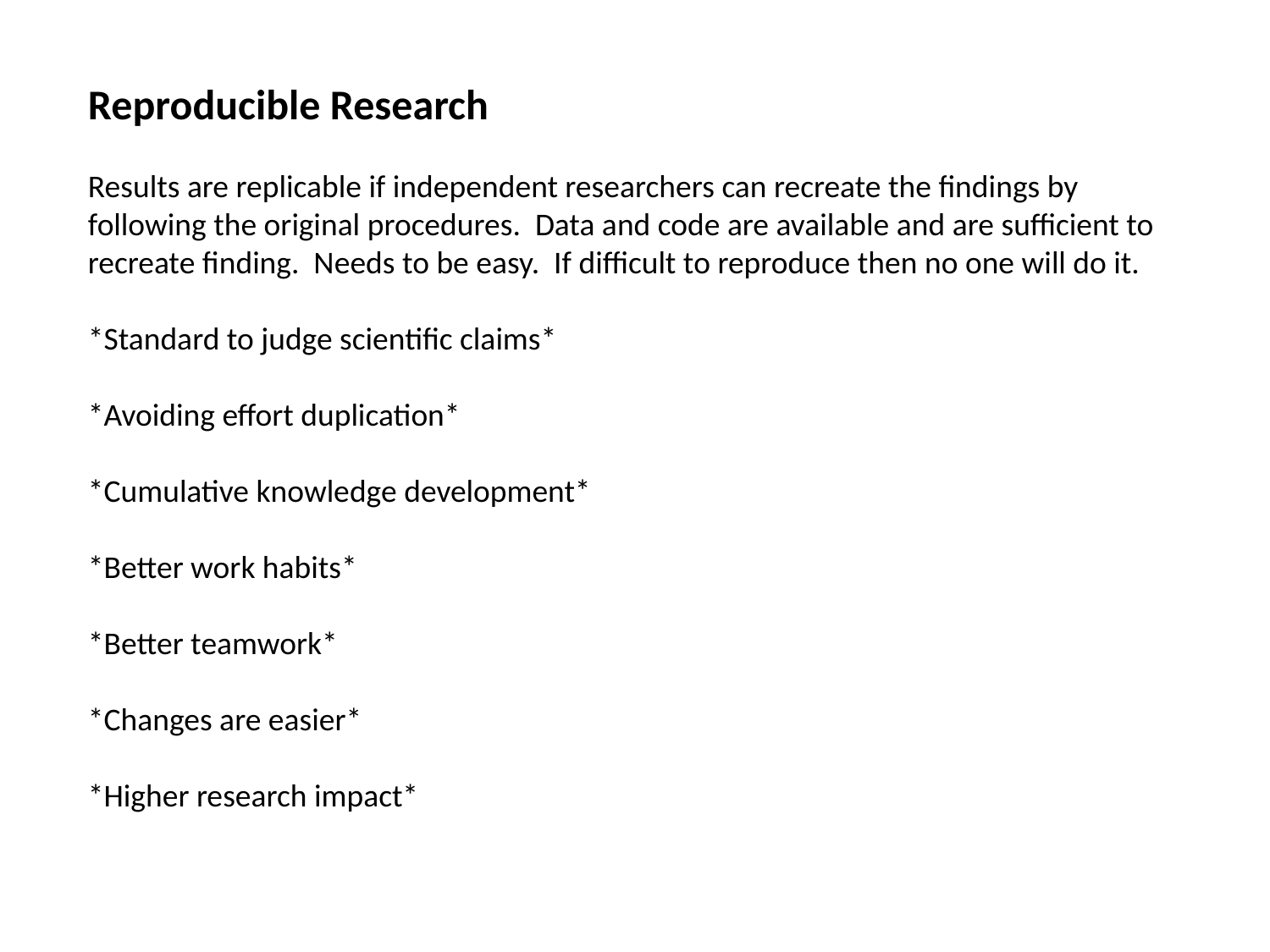

Reproducible Research

Results are replicable if independent researchers can recreate the findings by following the original procedures.  Data and code are available and are sufficient to recreate finding.  Needs to be easy.  If difficult to reproduce then no one will do it.

*Standard to judge scientific claims*

*Avoiding effort duplication*

*Cumulative knowledge development*

*Better work habits*

*Better teamwork*

*Changes are easier*

*Higher research impact*